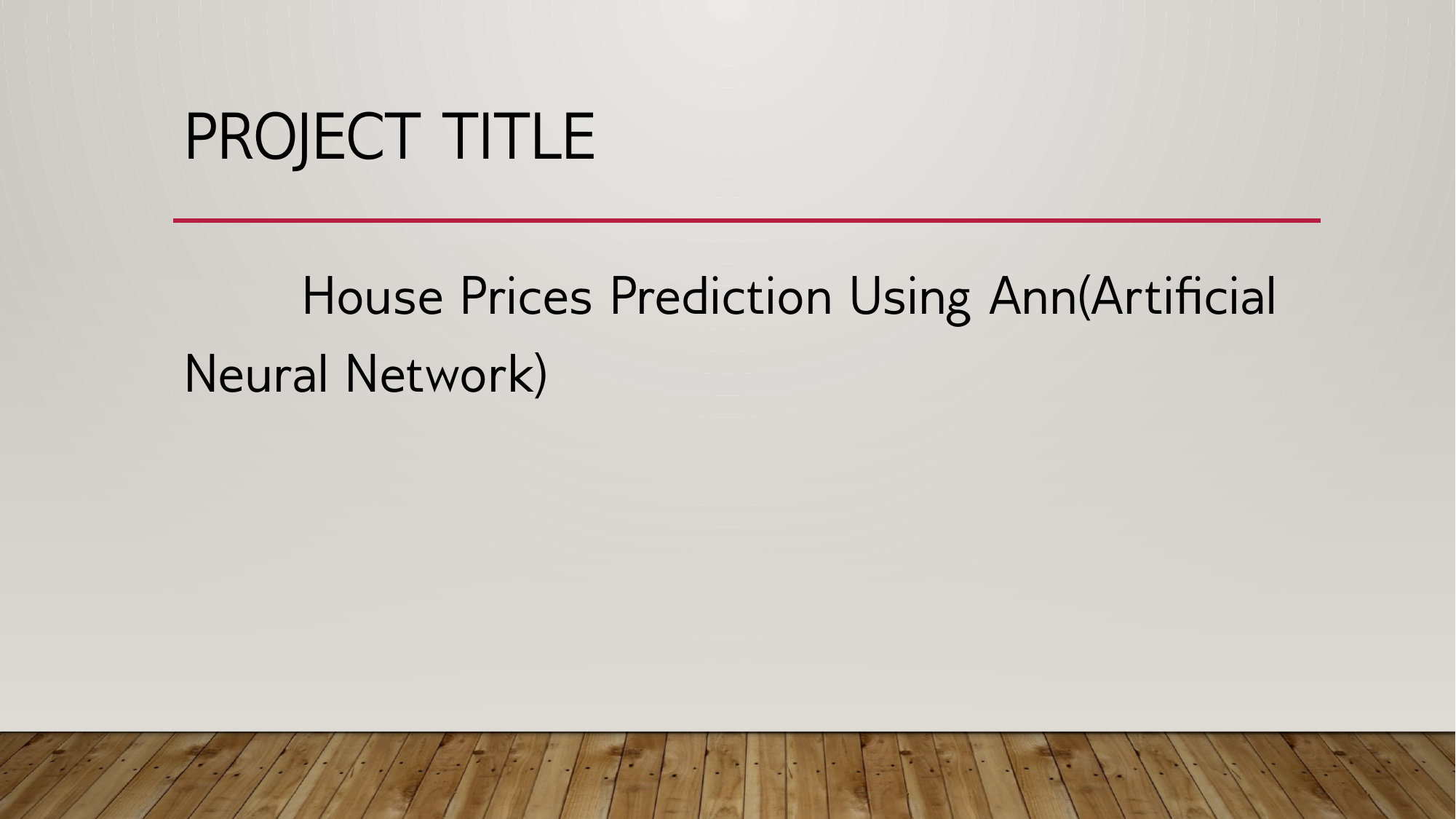

# PROJECT TITLE
             House Prices Prediction Using Ann(Artificial Neural Network)